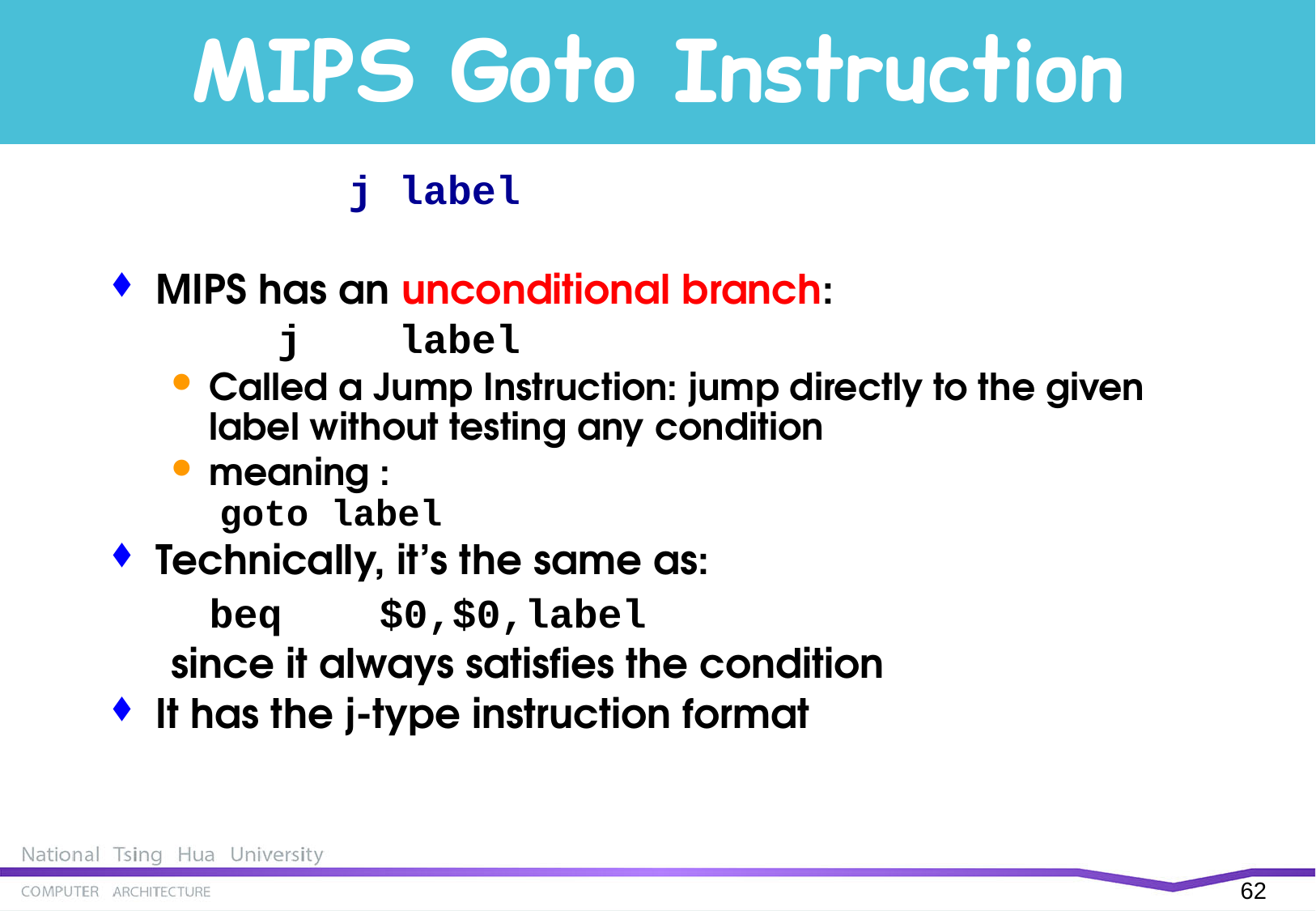

# MIPS Goto Instruction
                     j	label

MIPS has an unconditional branch:
		j	label
Called a Jump Instruction: jump directly to the given label without testing any condition
meaning :
 goto label
Technically, it’s the same as:
	beq	  $0,$0,label
since it always satisfies the condition
It has the j-type instruction format
62